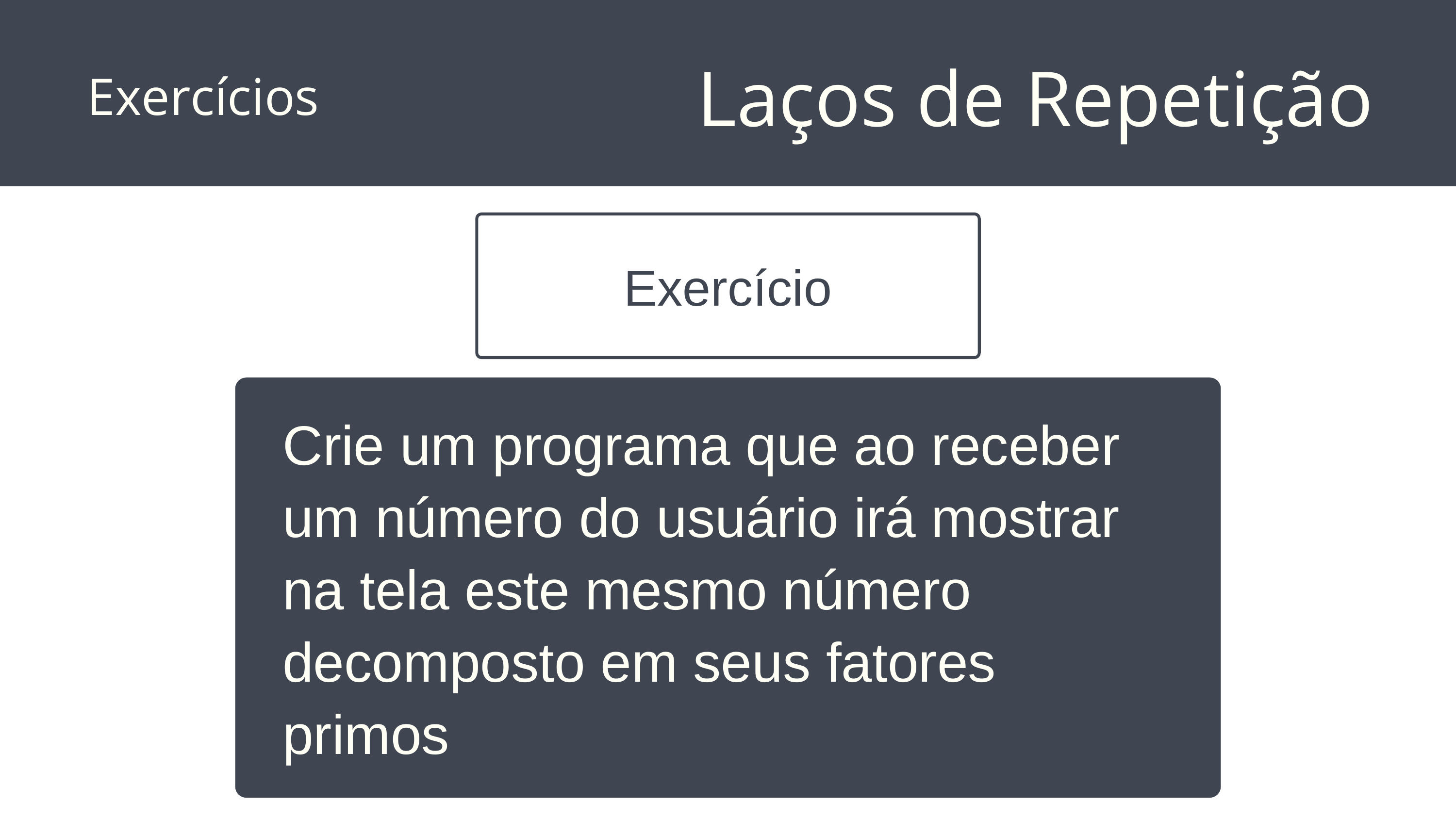

Laços de Repetição
Exercícios

Exercício

Crie um programa que ao receber um número do usuário irá mostrar na tela este mesmo número decomposto em seus fatores primos